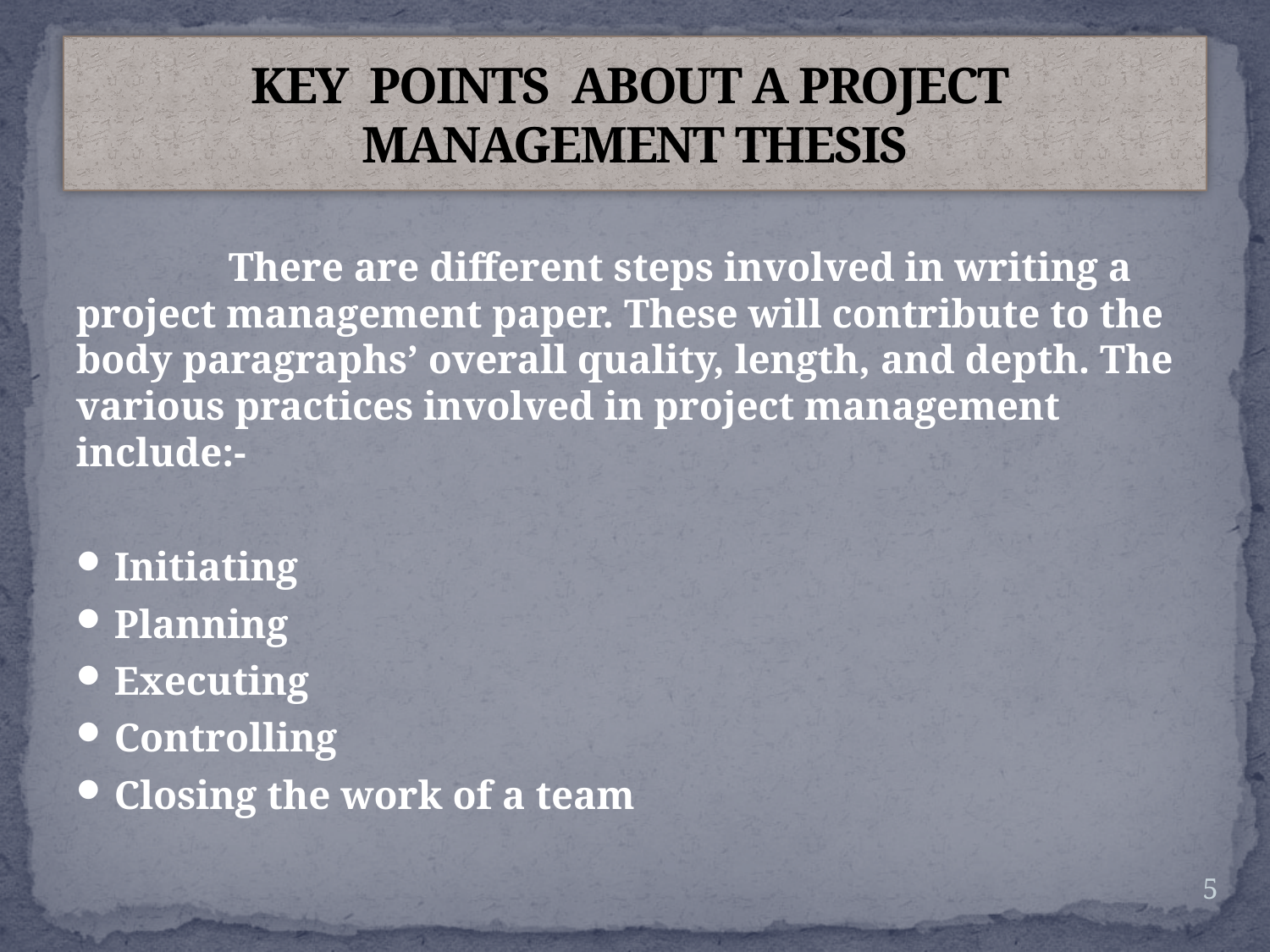

# KEY  POINTS  ABOUT A PROJECT  MANAGEMENT THESIS
               There are different steps involved in writing a project management paper. These will contribute to the body paragraphs’ overall quality, length, and depth. The various practices involved in project management include:-

Initiating
Planning
Executing
Controlling
Closing the work of a team

5